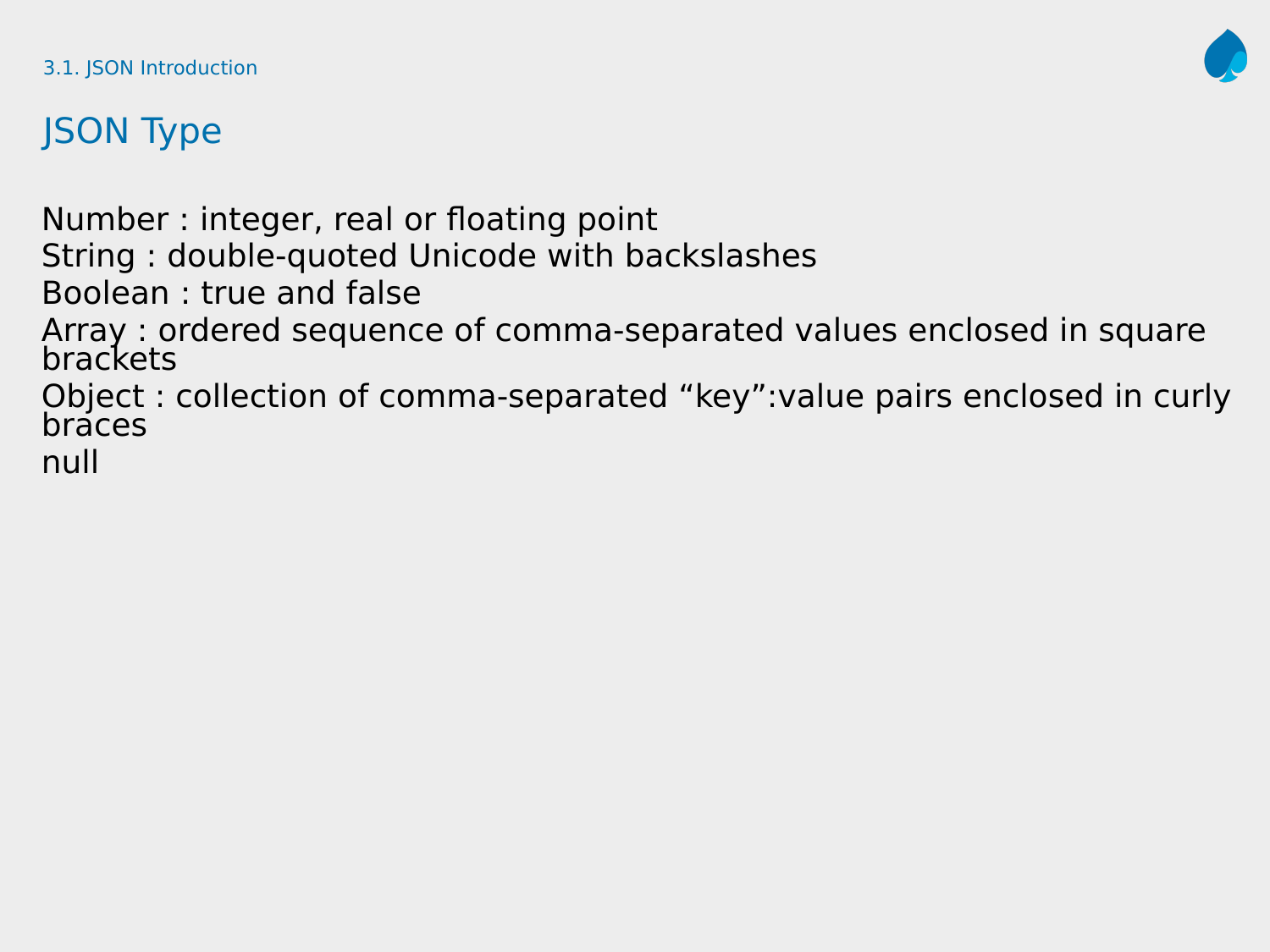

# 3.1. JSON Introduction JSON Type
Number : integer, real or floating point
String : double-quoted Unicode with backslashes
Boolean : true and false
Array : ordered sequence of comma-separated values enclosed in square brackets
Object : collection of comma-separated “key”:value pairs enclosed in curly braces
null